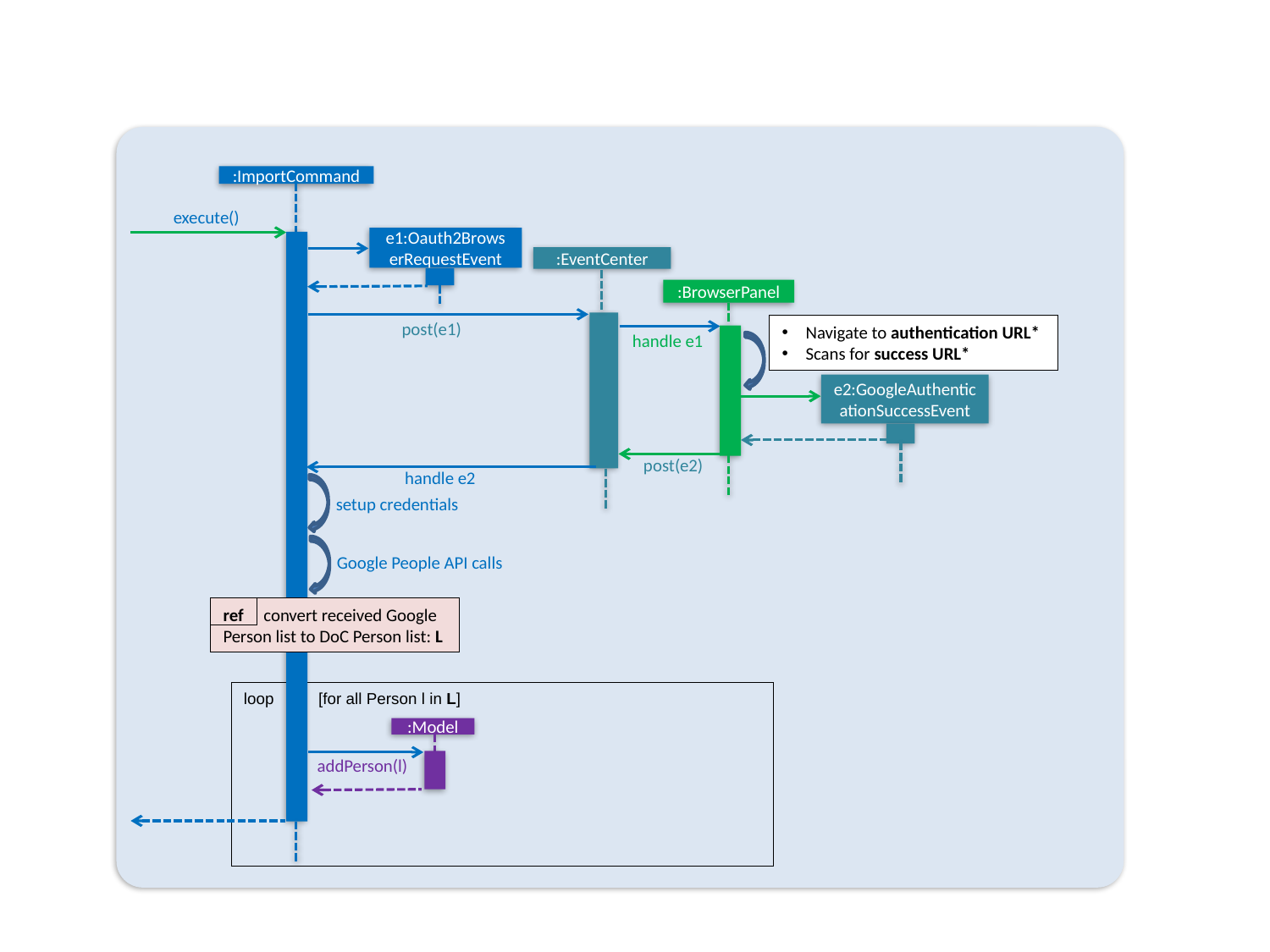

:ImportCommand
execute()
e1:Oauth2BrowserRequestEvent

:EventCenter

:BrowserPanel

Navigate to authentication URL*
Scans for success URL*
post(e1)

handle e1

e2:GoogleAuthenticationSuccessEvent

post(e2)
handle e2

setup credentials

Google People API calls

ref     convert received Google Person list to DoC Person list: L
loop          [for all Person l in L]

:Model

addPerson(l)